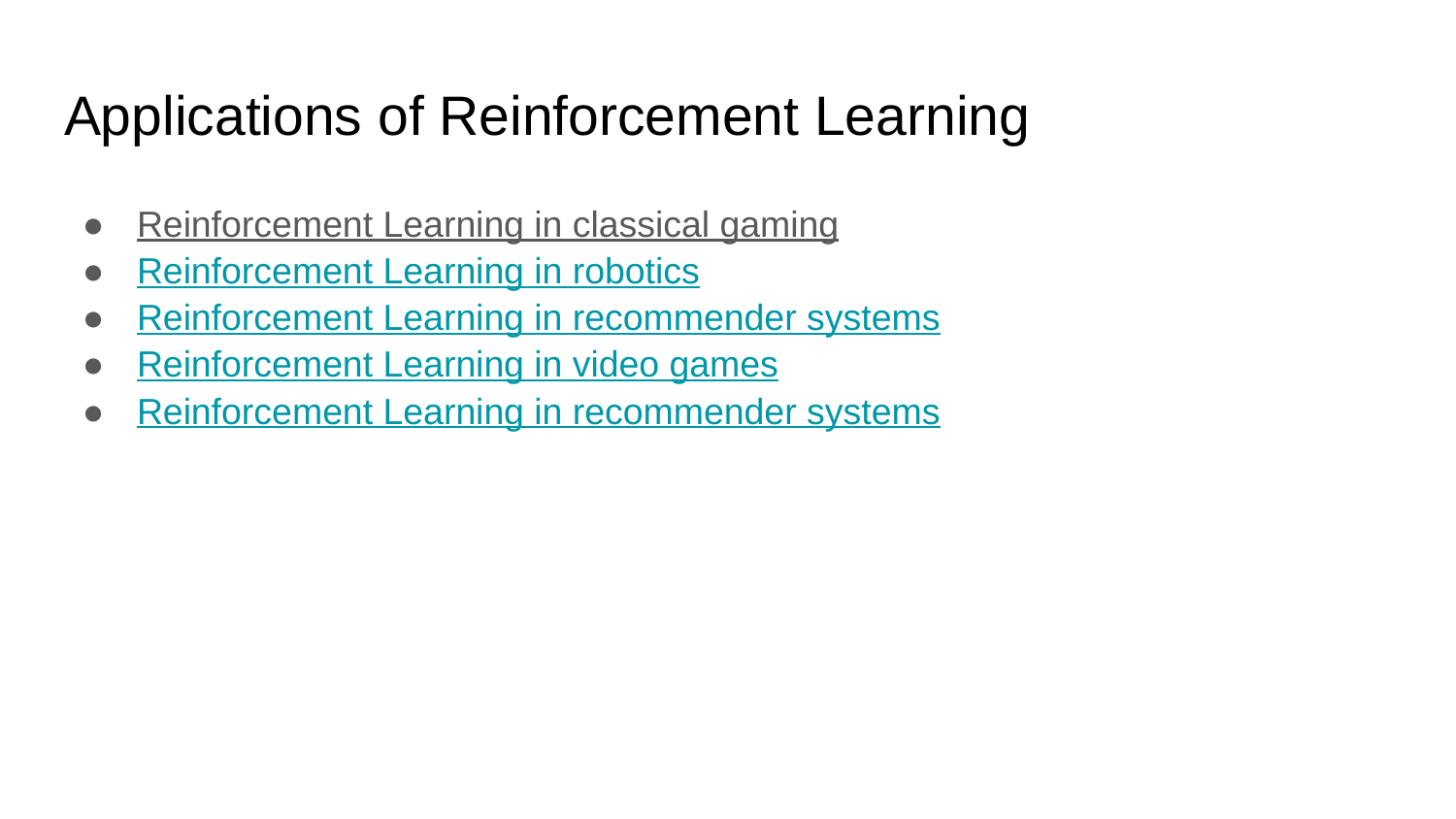

# Applications of Reinforcement Learning
Reinforcement Learning in classical gaming
Reinforcement Learning in robotics
Reinforcement Learning in recommender systems
Reinforcement Learning in video games
Reinforcement Learning in recommender systems